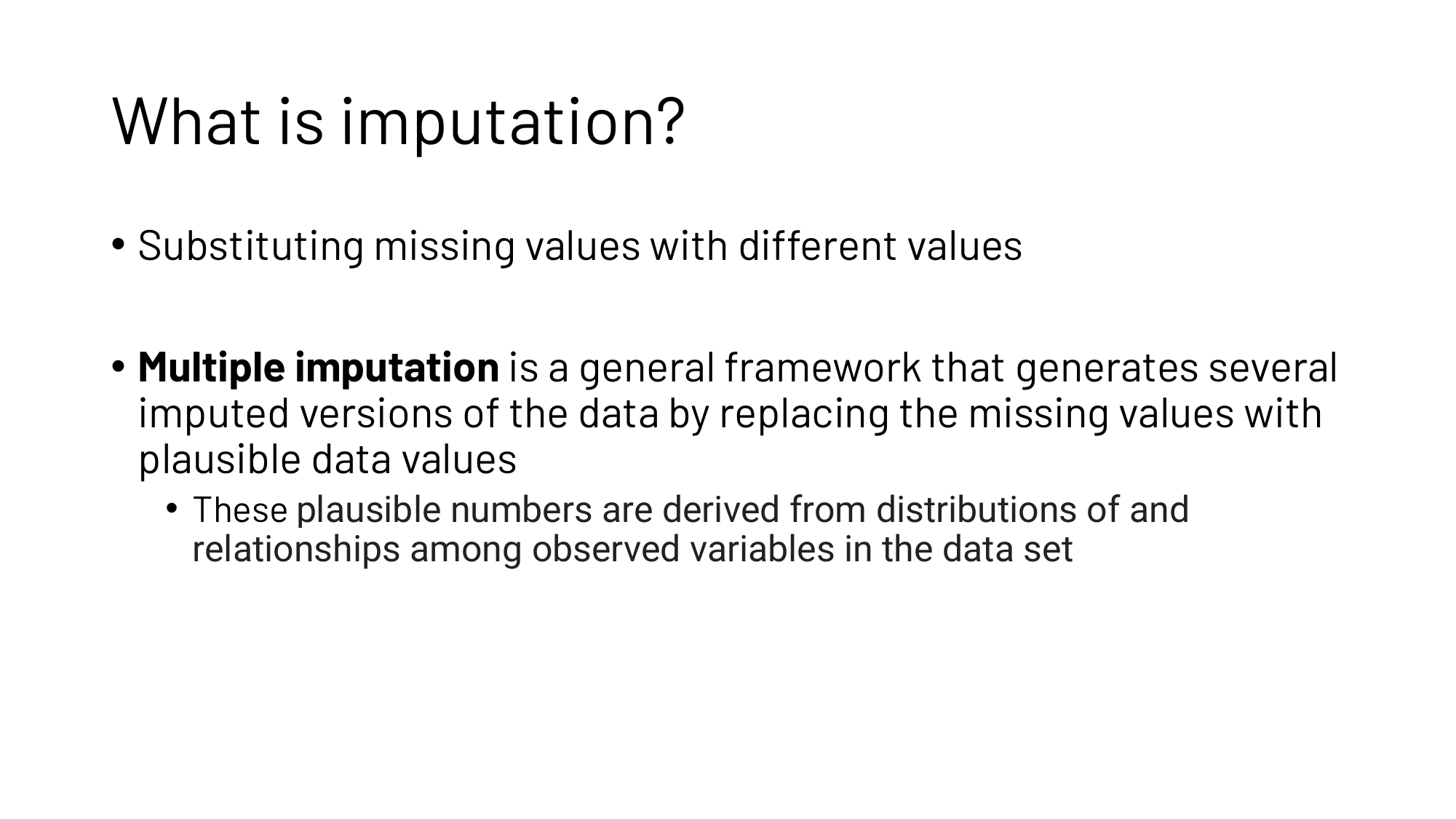

# What is imputation?
Substituting missing values with different values

Multiple imputation is a general framework that generates several imputed versions of the data by replacing the missing values with plausible data values
These plausible numbers are derived from distributions of and relationships among observed variables in the data set